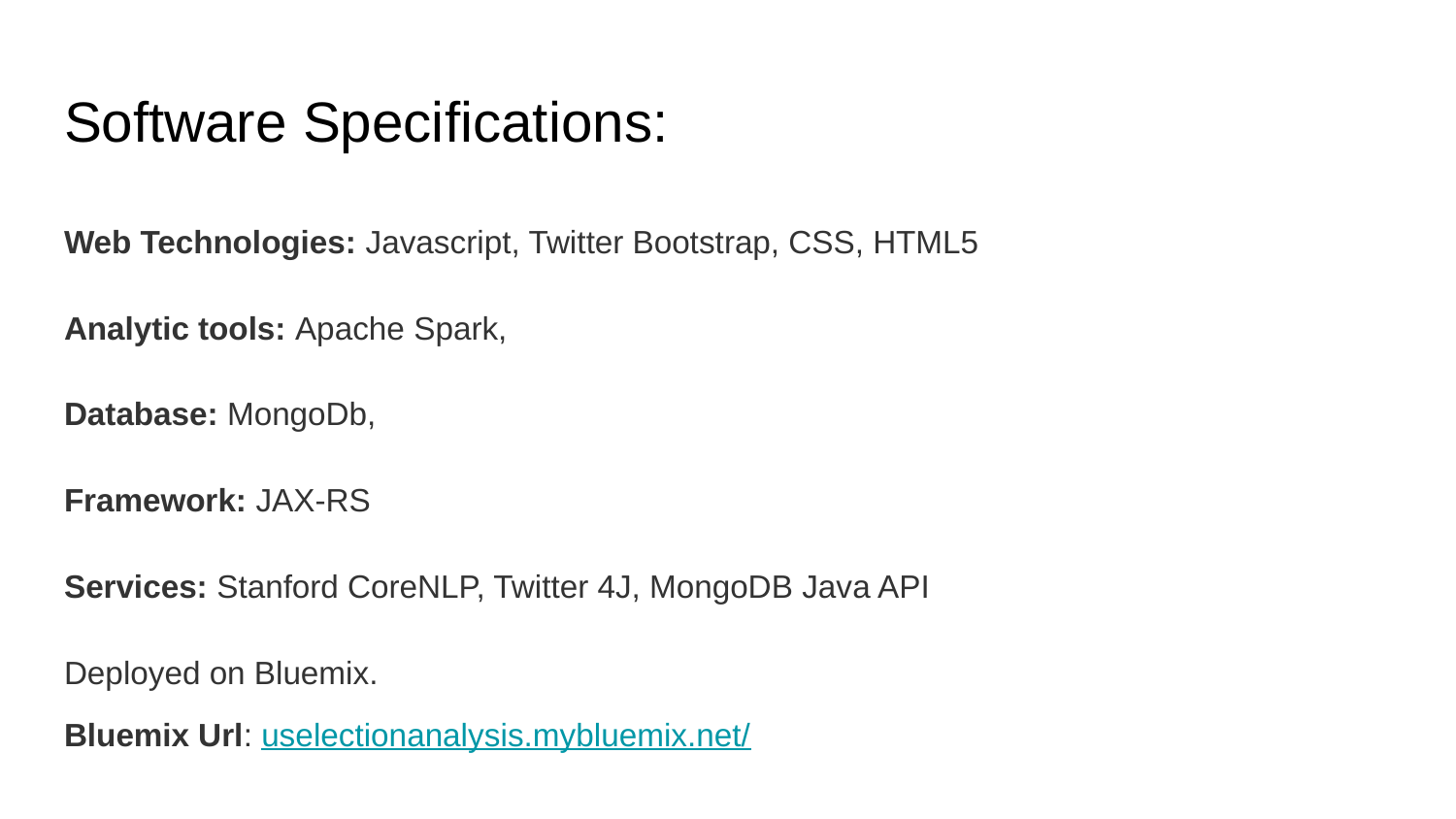

# Software Specifications:
Web Technologies: Javascript, Twitter Bootstrap, CSS, HTML5
Analytic tools: Apache Spark,
Database: MongoDb,
Framework: JAX-RS
Services: Stanford CoreNLP, Twitter 4J, MongoDB Java API
Deployed on Bluemix.
Bluemix Url: uselectionanalysis.mybluemix.net/